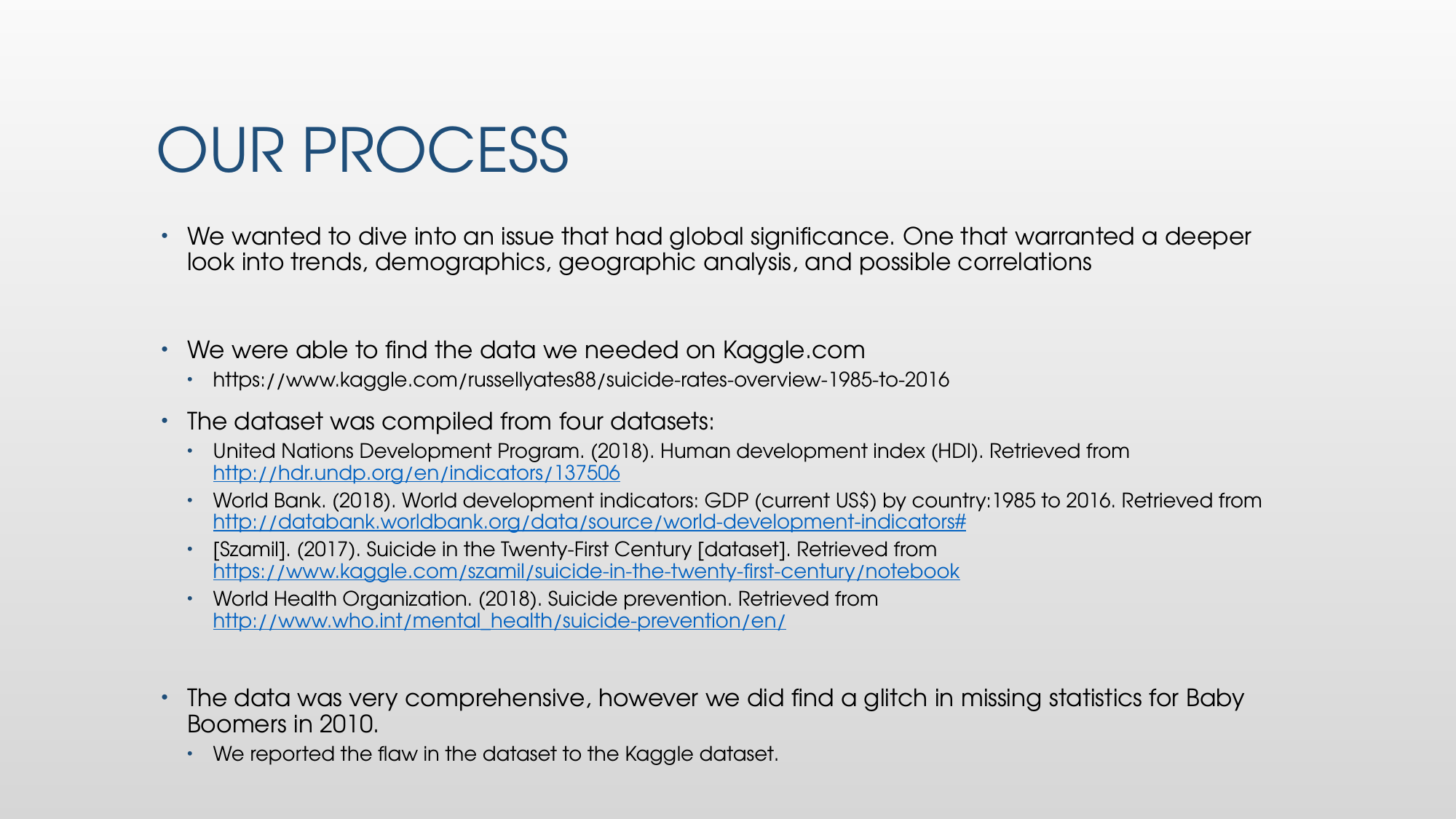

# Our process
We wanted to dive into an issue that had global significance. One that warranted a deeper look into trends, demographics, geographic analysis, and possible correlations

We were able to find the data we needed on Kaggle.com
https://www.kaggle.com/russellyates88/suicide-rates-overview-1985-to-2016
The dataset was compiled from four datasets:
United Nations Development Program. (2018). Human development index (HDI). Retrieved from http://hdr.undp.org/en/indicators/137506
World Bank. (2018). World development indicators: GDP (current US$) by country:1985 to 2016. Retrieved from http://databank.worldbank.org/data/source/world-development-indicators#
[Szamil]. (2017). Suicide in the Twenty-First Century [dataset]. Retrieved from https://www.kaggle.com/szamil/suicide-in-the-twenty-first-century/notebook
World Health Organization. (2018). Suicide prevention. Retrieved from http://www.who.int/mental_health/suicide-prevention/en/

The data was very comprehensive, however we did find a glitch in missing statistics for Baby Boomers in 2010.
We reported the flaw in the dataset to the Kaggle dataset.